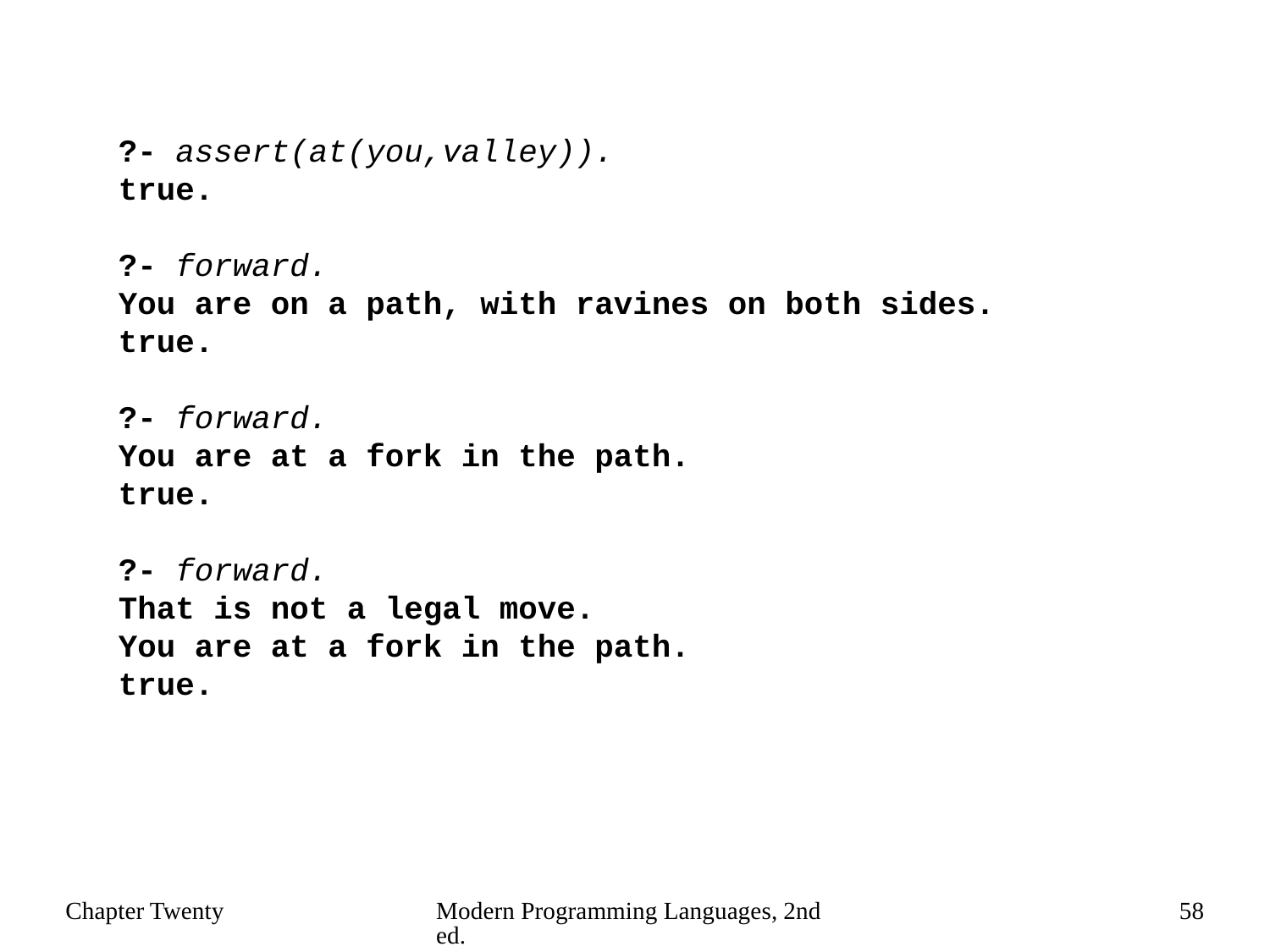

?- assert(at(you,valley)).
true.
?- forward.
You are on a path, with ravines on both sides.
true.
?- forward.
You are at a fork in the path.
true.
?- forward.
That is not a legal move.
You are at a fork in the path.
true.
Chapter Twenty
Modern Programming Languages, 2nd ed.
58